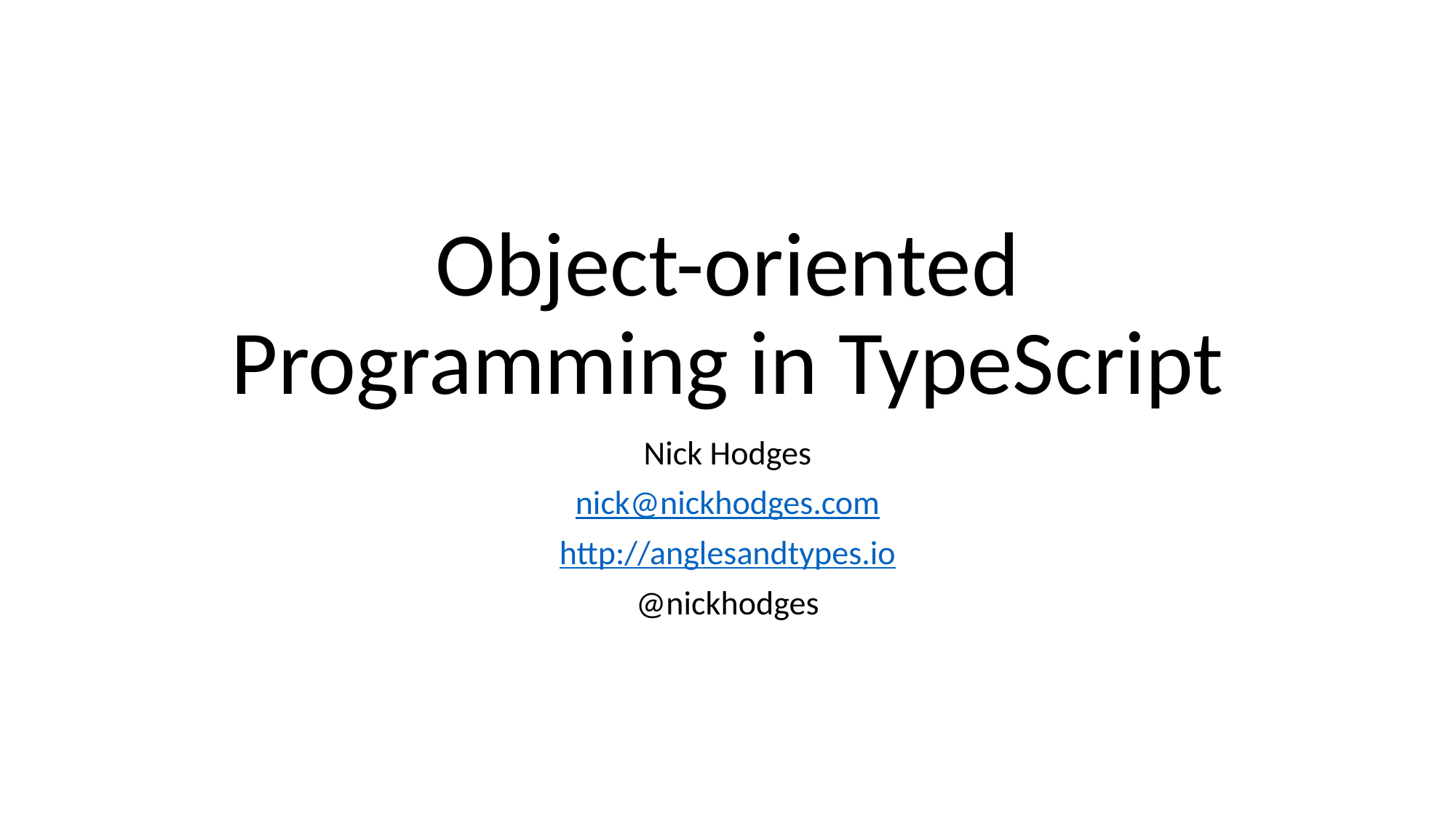

# Object-oriented Programming in TypeScript
Nick Hodges
nick@nickhodges.com
http://anglesandtypes.io
@nickhodges